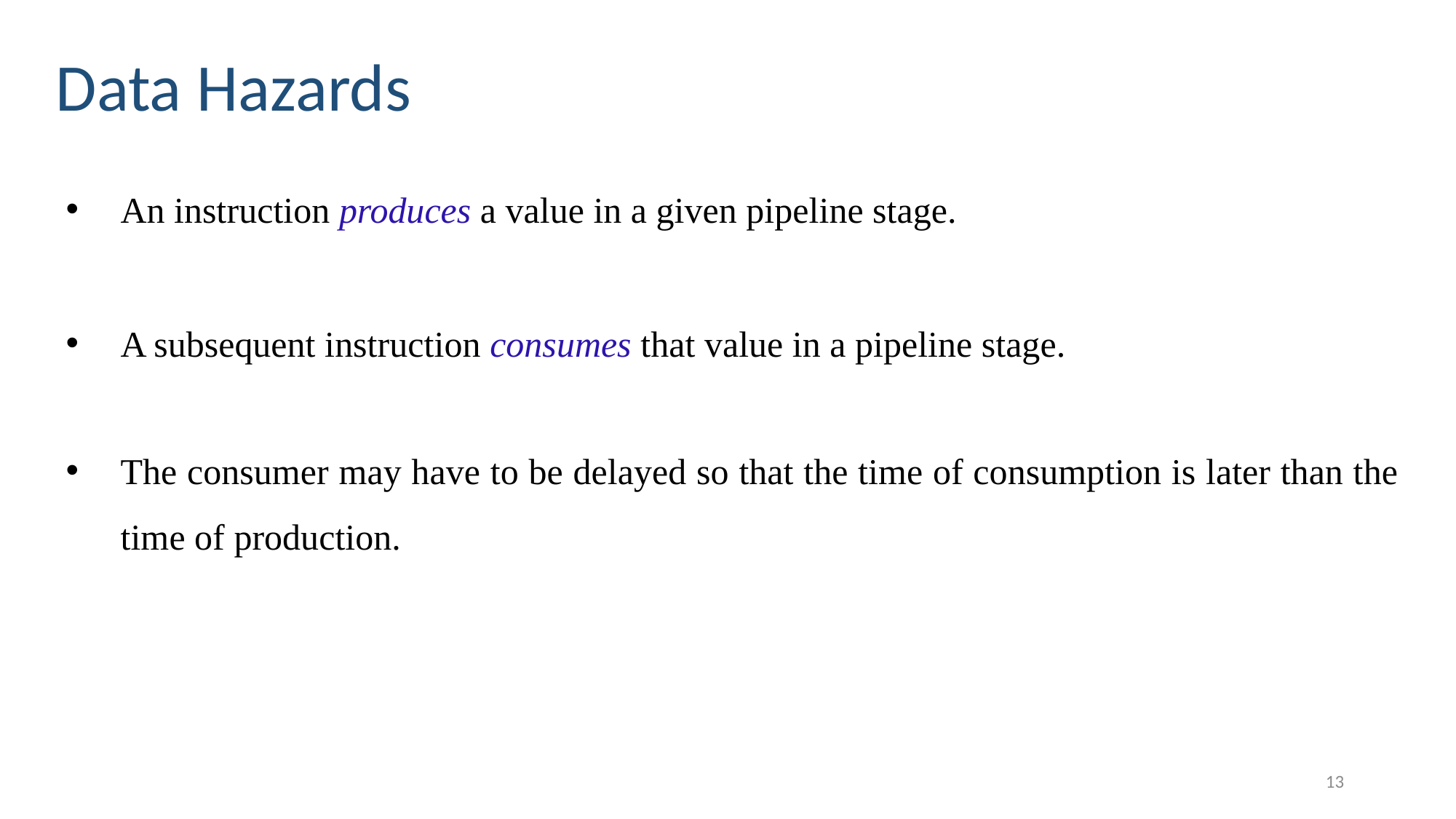

# Data Hazards
An instruction produces a value in a given pipeline stage.

A subsequent instruction consumes that value in a pipeline stage.

The consumer may have to be delayed so that the time of consumption is later than the time of production.

13